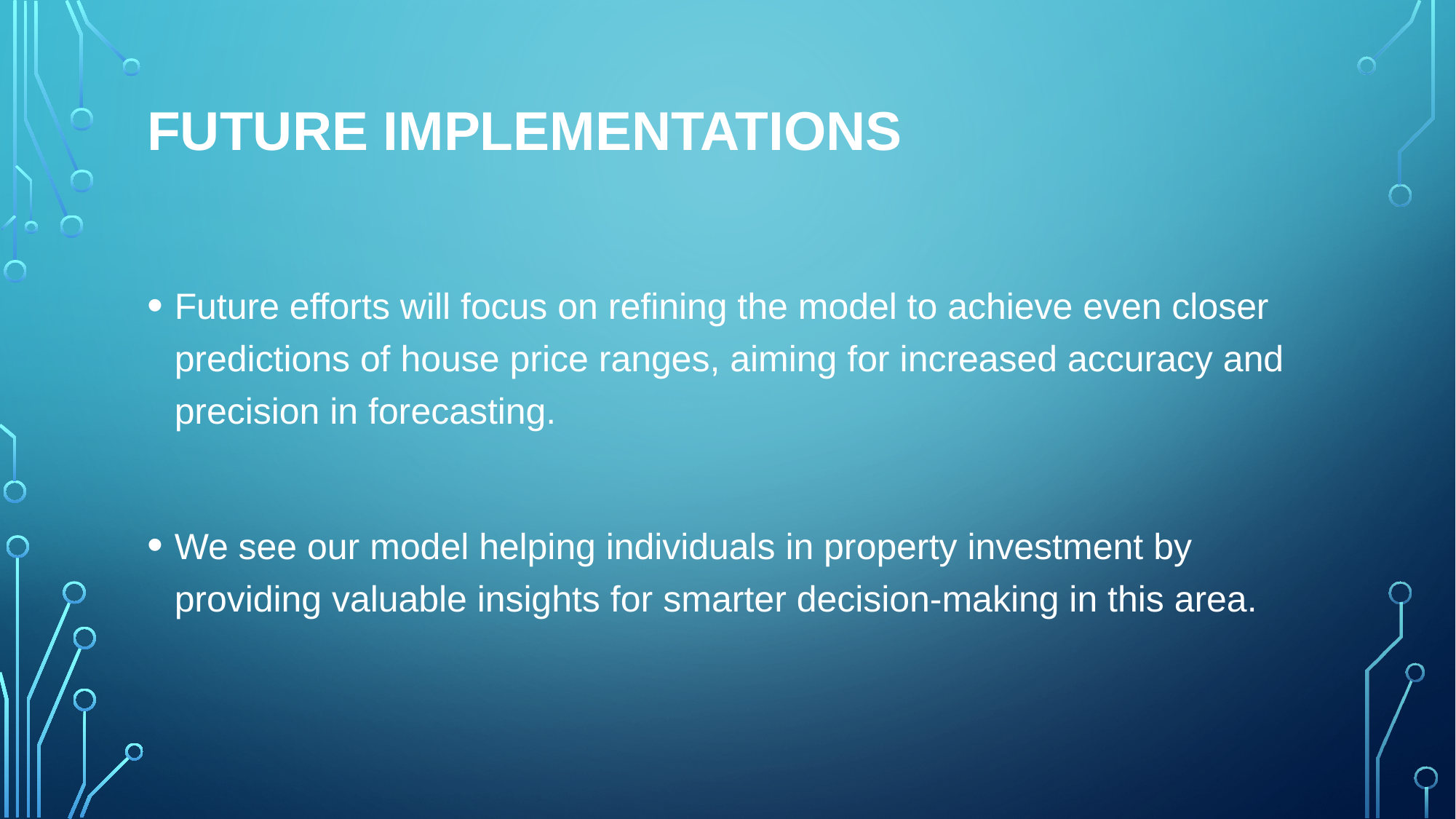

# Future Implementations

Future efforts will focus on refining the model to achieve even closer predictions of house price ranges, aiming for increased accuracy and precision in forecasting.

We see our model helping individuals in property investment by providing valuable insights for smarter decision-making in this area.